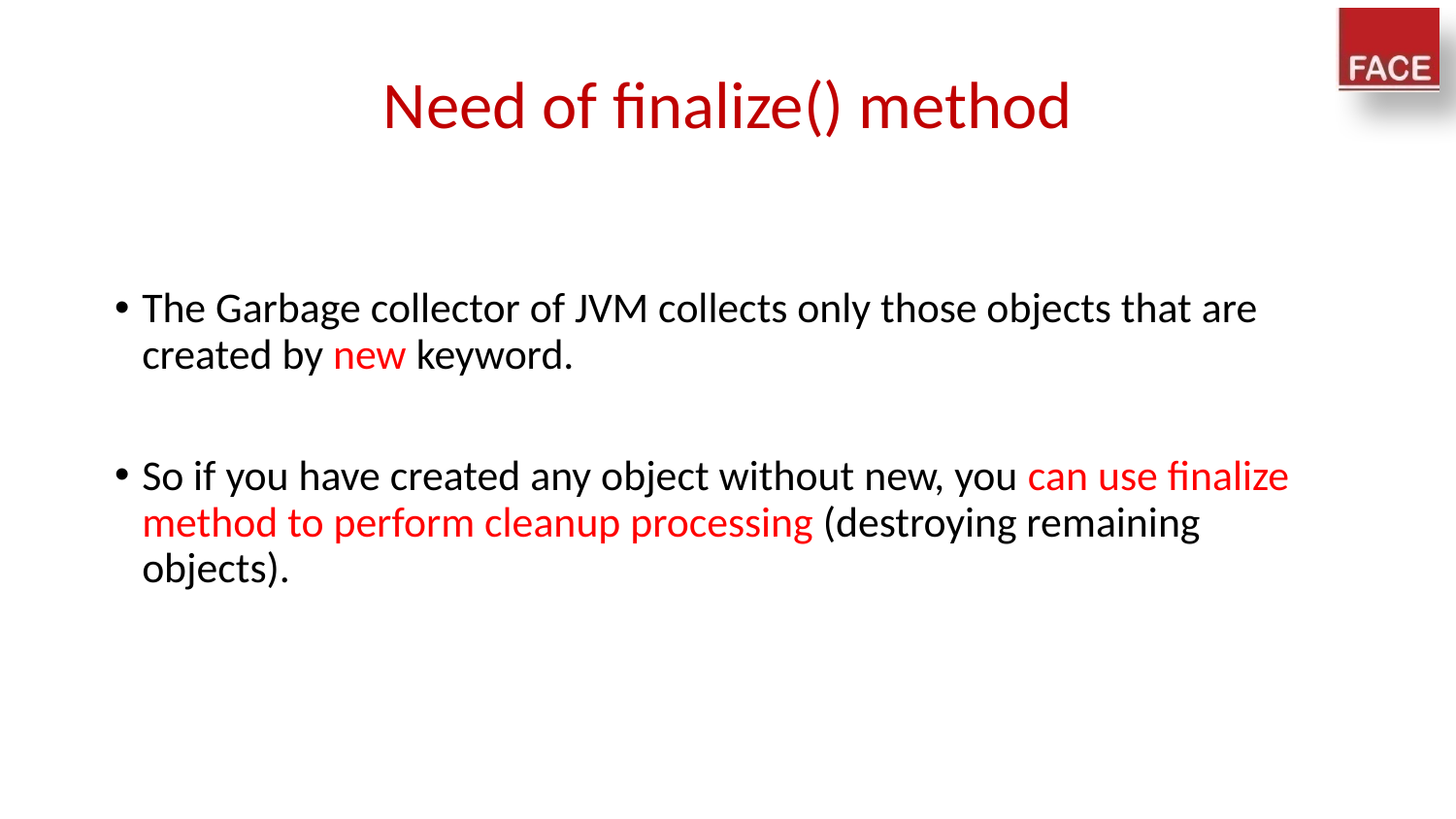

# Need of finalize() method

The Garbage collector of JVM collects only those objects that are created by new keyword.

So if you have created any object without new, you can use finalize method to perform cleanup processing (destroying remaining objects).